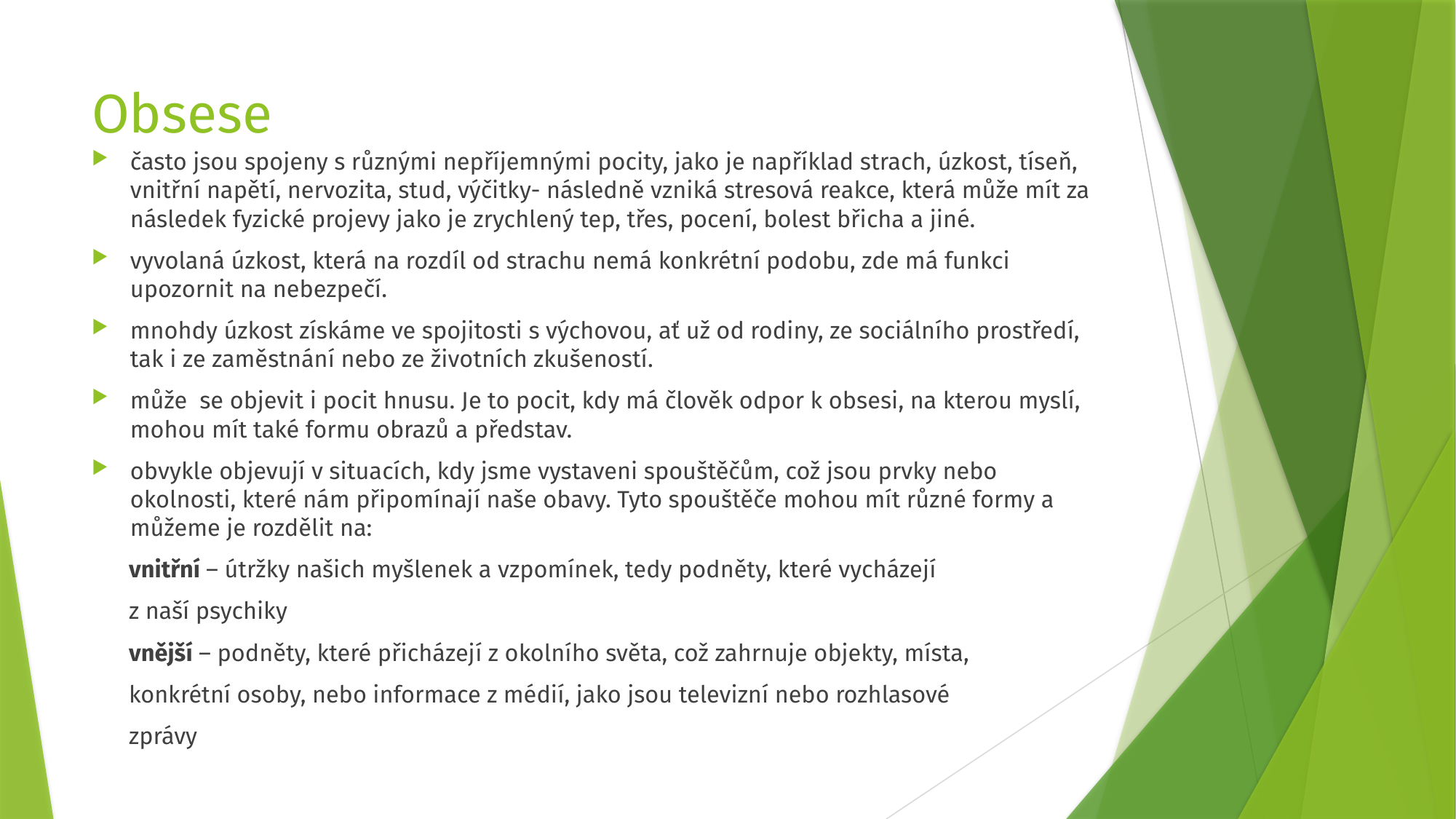

# Obsese
často jsou spojeny s různými nepříjemnými pocity, jako je například strach, úzkost, tíseň, vnitřní napětí, nervozita, stud, výčitky- následně vzniká stresová reakce, která může mít za následek fyzické projevy jako je zrychlený tep, třes, pocení, bolest břicha a jiné.
vyvolaná úzkost, která na rozdíl od strachu nemá konkrétní podobu, zde má funkci upozornit na nebezpečí.
mnohdy úzkost získáme ve spojitosti s výchovou, ať už od rodiny, ze sociálního prostředí, tak i ze zaměstnání nebo ze životních zkušeností.
může  se objevit i pocit hnusu. Je to pocit, kdy má člověk odpor k obsesi, na kterou myslí, mohou mít také formu obrazů a představ.
obvykle objevují v situacích, kdy jsme vystaveni spouštěčům, což jsou prvky nebo okolnosti, které nám připomínají naše obavy. Tyto spouštěče mohou mít různé formy a můžeme je rozdělit na:
      vnitřní – útržky našich myšlenek a vzpomínek, tedy podněty, které vycházejí
      z naší psychiky
      vnější – podněty, které přicházejí z okolního světa, což zahrnuje objekty, místa,
      konkrétní osoby, nebo informace z médií, jako jsou televizní nebo rozhlasové
      zprávy